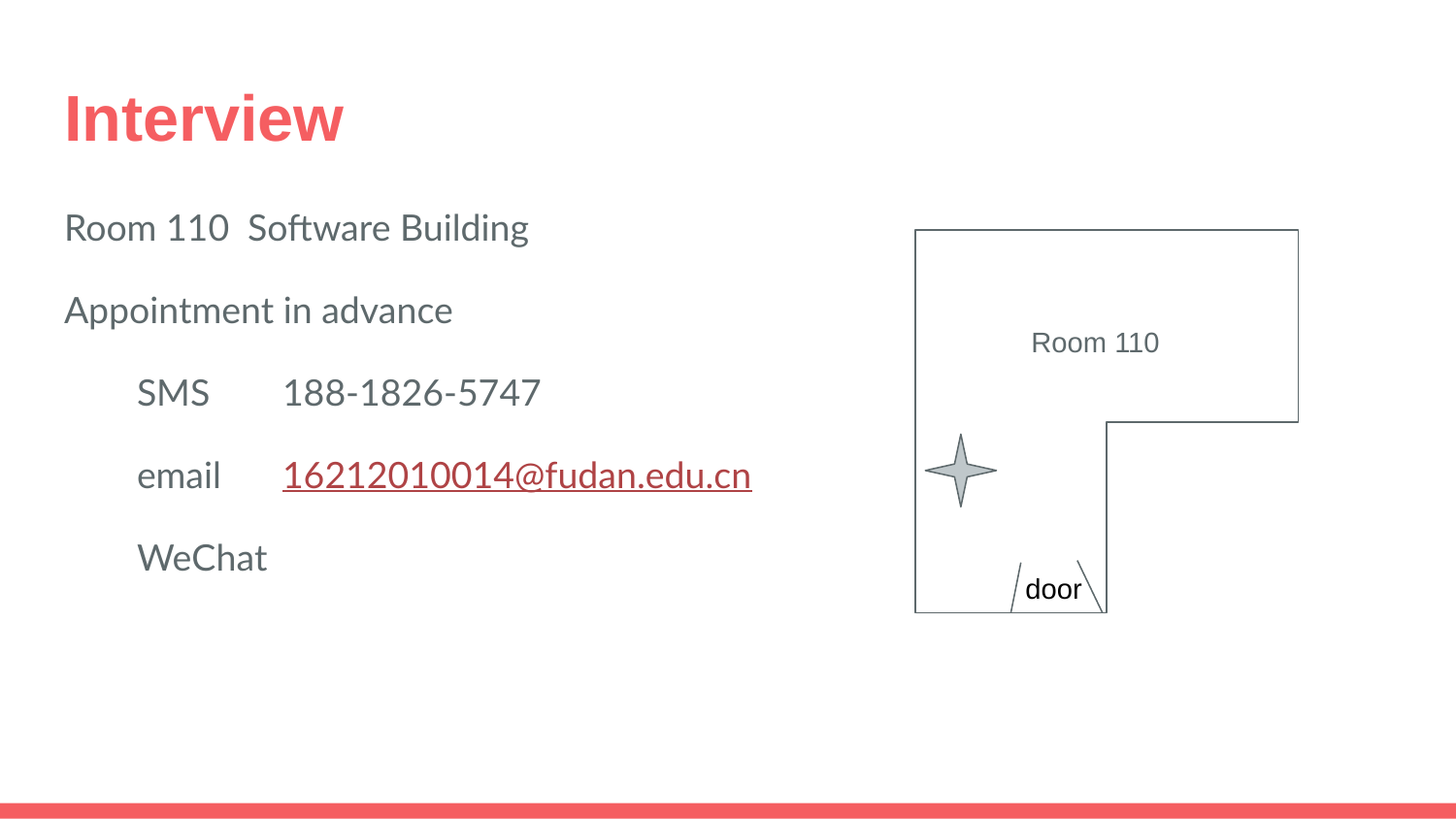

# Interview
Room 110  Software Building
Appointment in advance
SMS 	188-1826-5747
email 	16212010014@fudan.edu.cn
WeChat

Room 110

door